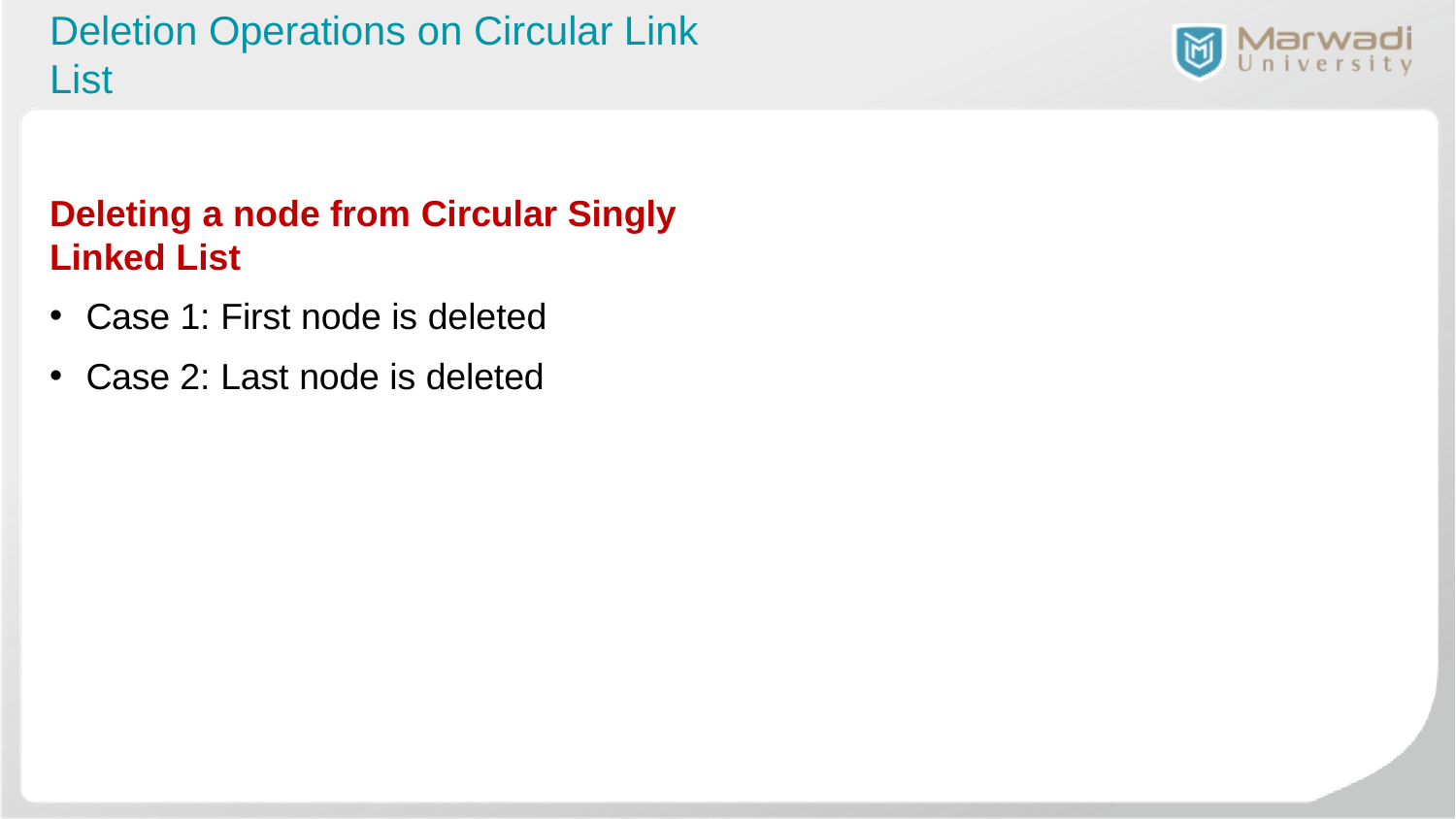

# Deletion Operations on Circular Link List
Deleting a node from Circular Singly Linked List
Case 1: First node is deleted
Case 2: Last node is deleted